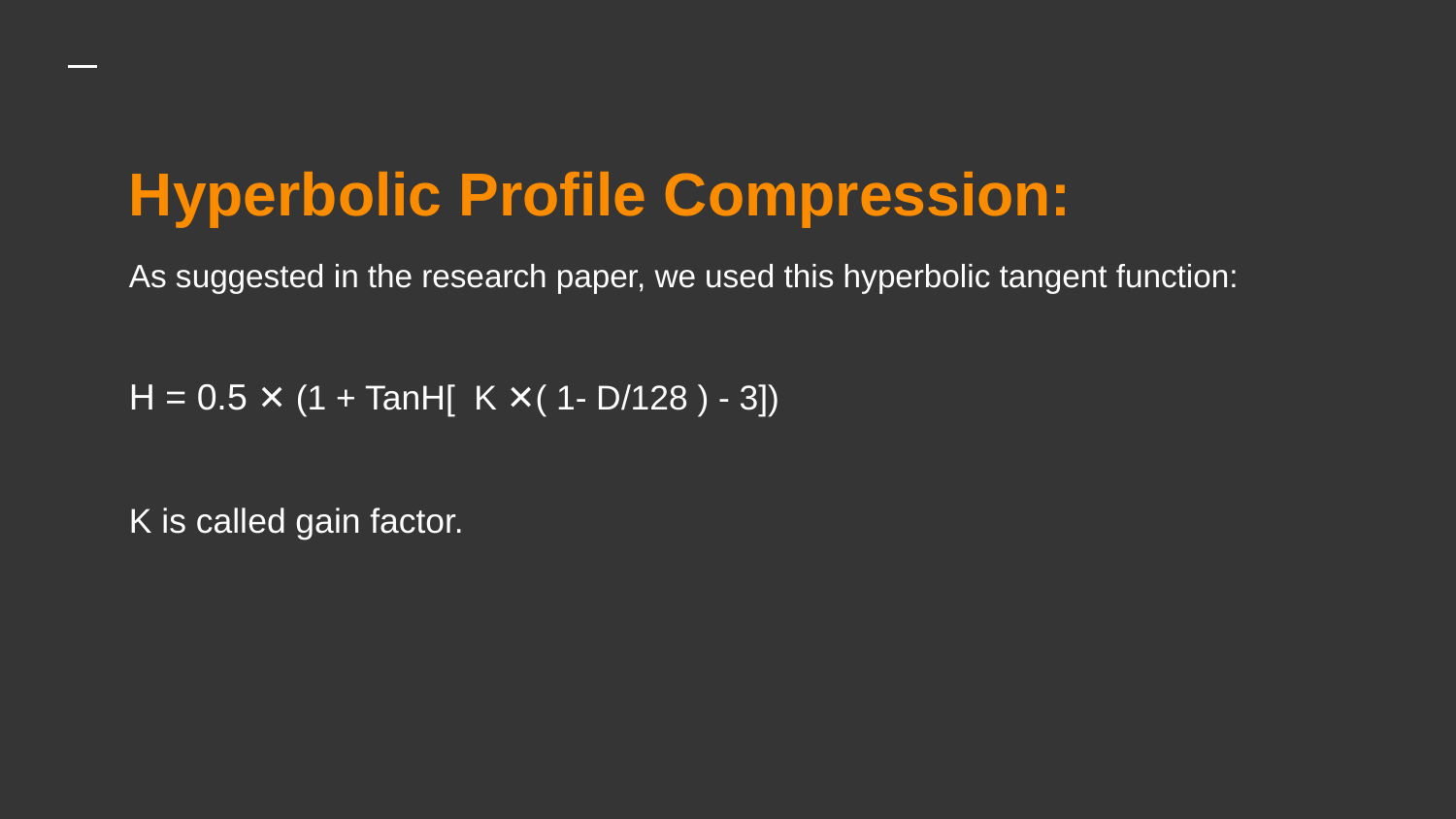

# Hyperbolic Profile Compression:
As suggested in the research paper, we used this hyperbolic tangent function:

H = 0.5 ✕ (1 + TanH[  K ✕( 1- D/128 ) - 3])

K is called gain factor.